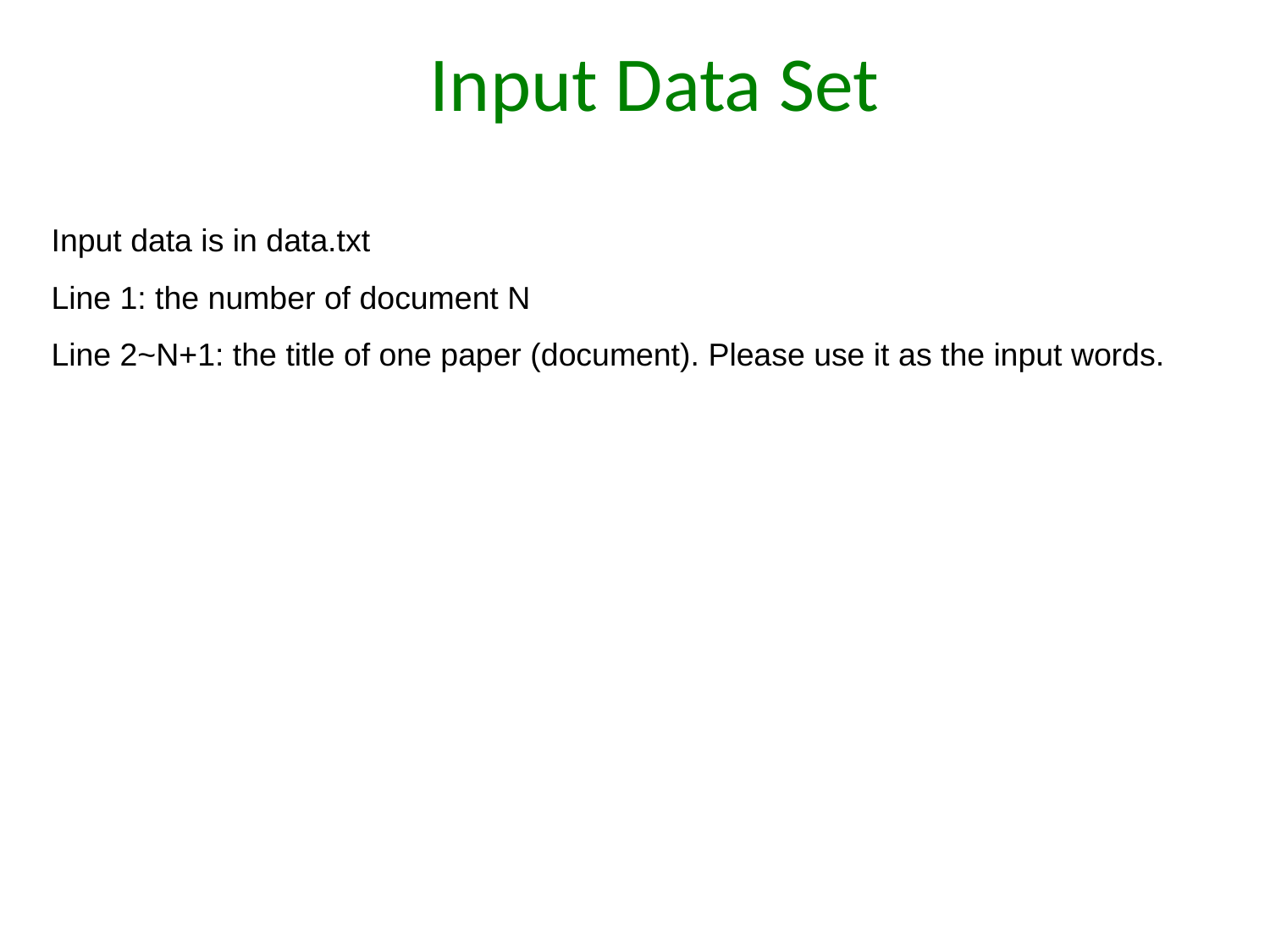

Input Data Set
Input data is in data.txt
Line 1: the number of document N
Line 2~N+1: the title of one paper (document). Please use it as the input words.